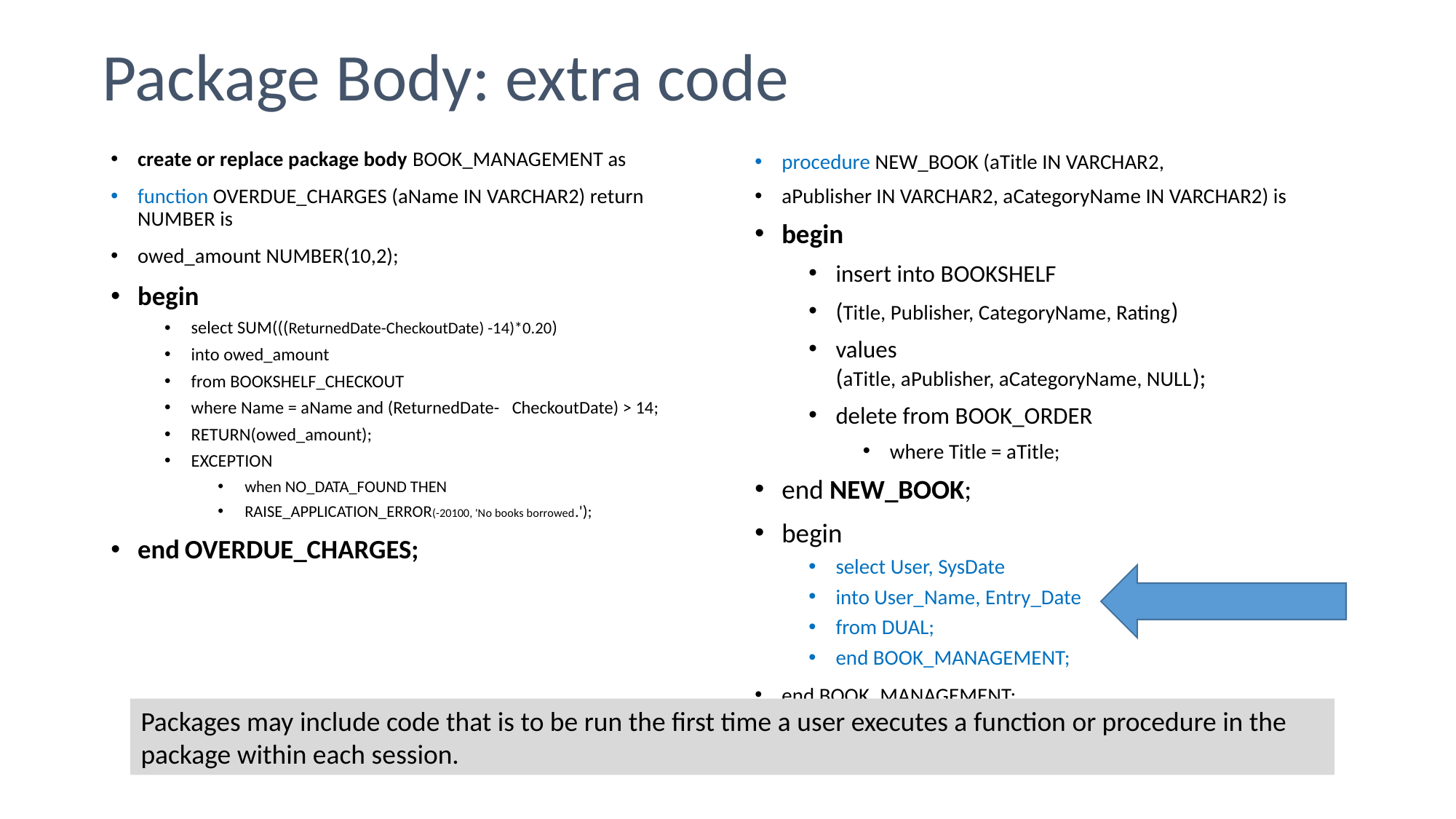

# Package Body: extra code
create or replace package body BOOK_MANAGEMENT as
function OVERDUE_CHARGES (aName IN VARCHAR2) return NUMBER is
owed_amount NUMBER(10,2);
begin
select SUM(((ReturnedDate-CheckoutDate) -14)*0.20)
into owed_amount
from BOOKSHELF_CHECKOUT
where Name = aName and (ReturnedDate-				CheckoutDate) > 14;
RETURN(owed_amount);
EXCEPTION
when NO_DATA_FOUND THEN
RAISE_APPLICATION_ERROR(-20100, 'No books borrowed.');
end OVERDUE_CHARGES;
procedure NEW_BOOK (aTitle IN VARCHAR2,
aPublisher IN VARCHAR2, aCategoryName IN VARCHAR2) is
begin
insert into BOOKSHELF
(Title, Publisher, CategoryName, Rating)
values
(aTitle, aPublisher, aCategoryName, NULL);
delete from BOOK_ORDER
where Title = aTitle;
end NEW_BOOK;
begin
select User, SysDate
into User_Name, Entry_Date
from DUAL;
end BOOK_MANAGEMENT;
end BOOK_MANAGEMENT;

Packages may include code that is to be run the first time a user executes a function or procedure in the package within each session.